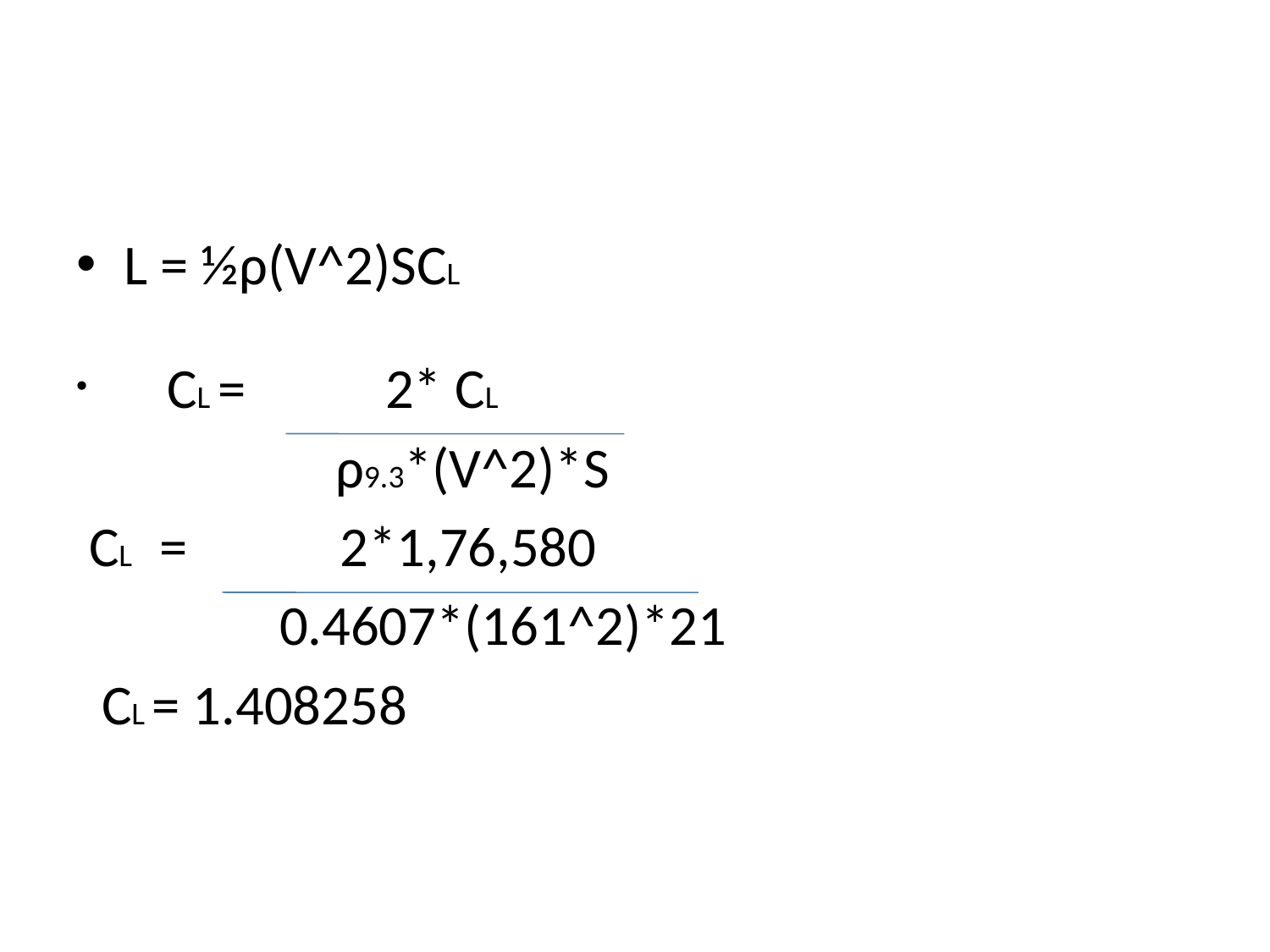

#
L = ½ρ(V^2)SCL

      CL =           2* CL
                                    ρ9.3*(V^2)*S
 CL   =            2*1,76,580
                0.4607*(161^2)*21
  CL = 1.408258